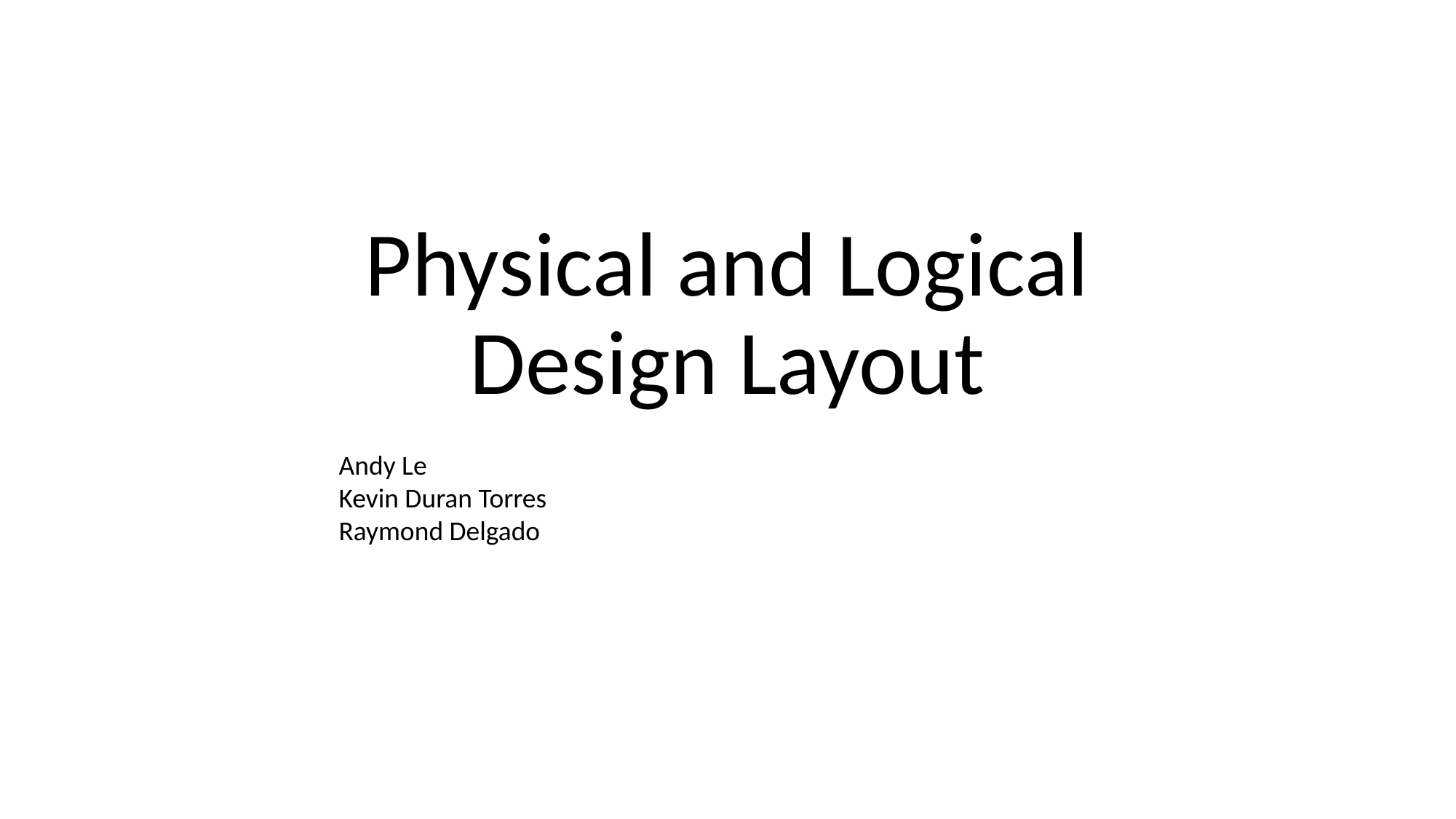

# Physical and Logical Design Layout
Andy Le
Kevin Duran Torres
Raymond Delgado